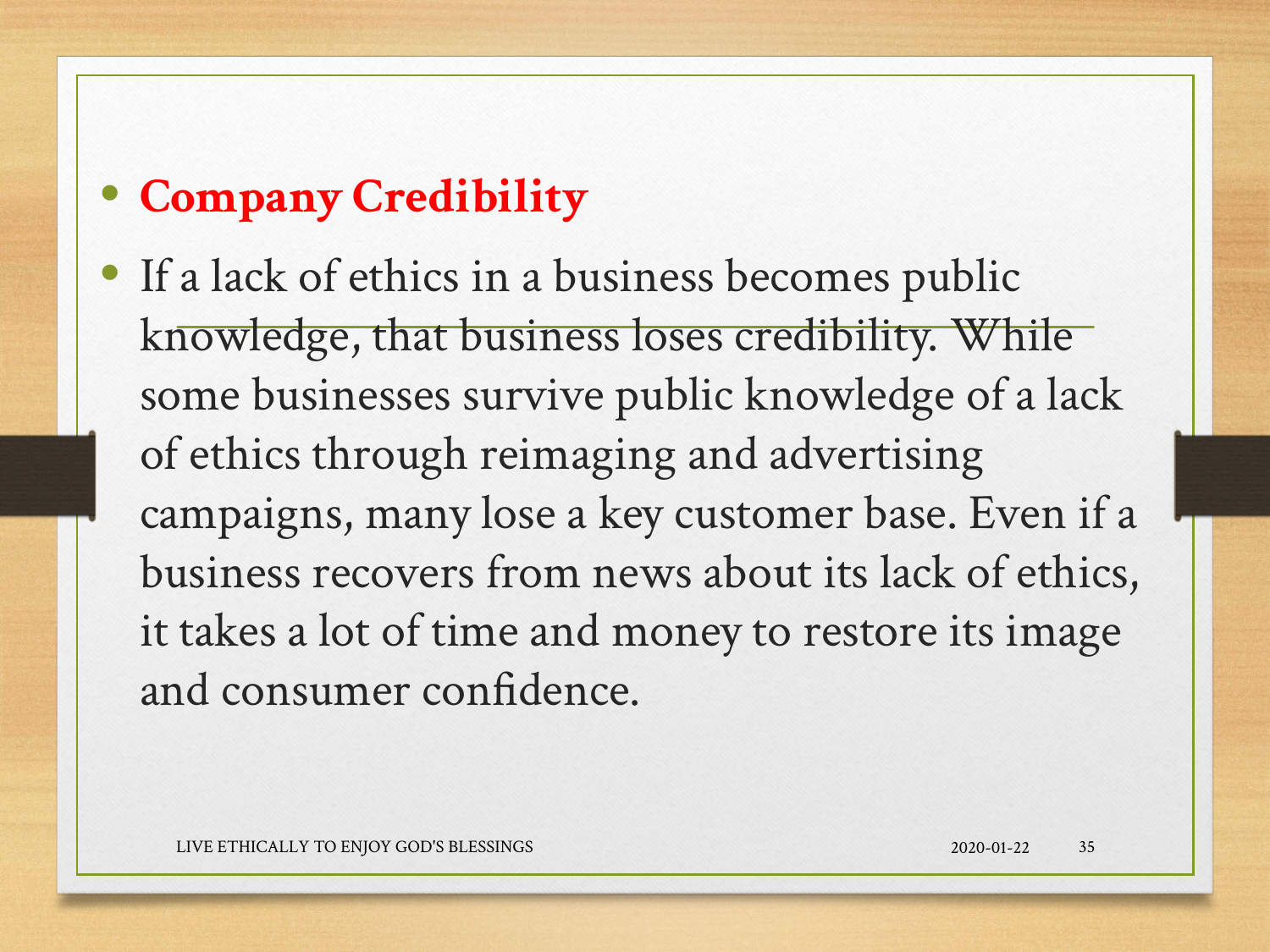

Company Credibility
If a lack of ethics in a business becomes public knowledge, that business loses credibility. While some businesses survive public knowledge of a lack of ethics through reimaging and advertising campaigns, many lose a key customer base. Even if a business recovers from news about its lack of ethics, it takes a lot of time and money to restore its image and consumer confidence.

LIVE ETHICALLY TO ENJOY GOD'S BLESSINGS
2020-01-22
35